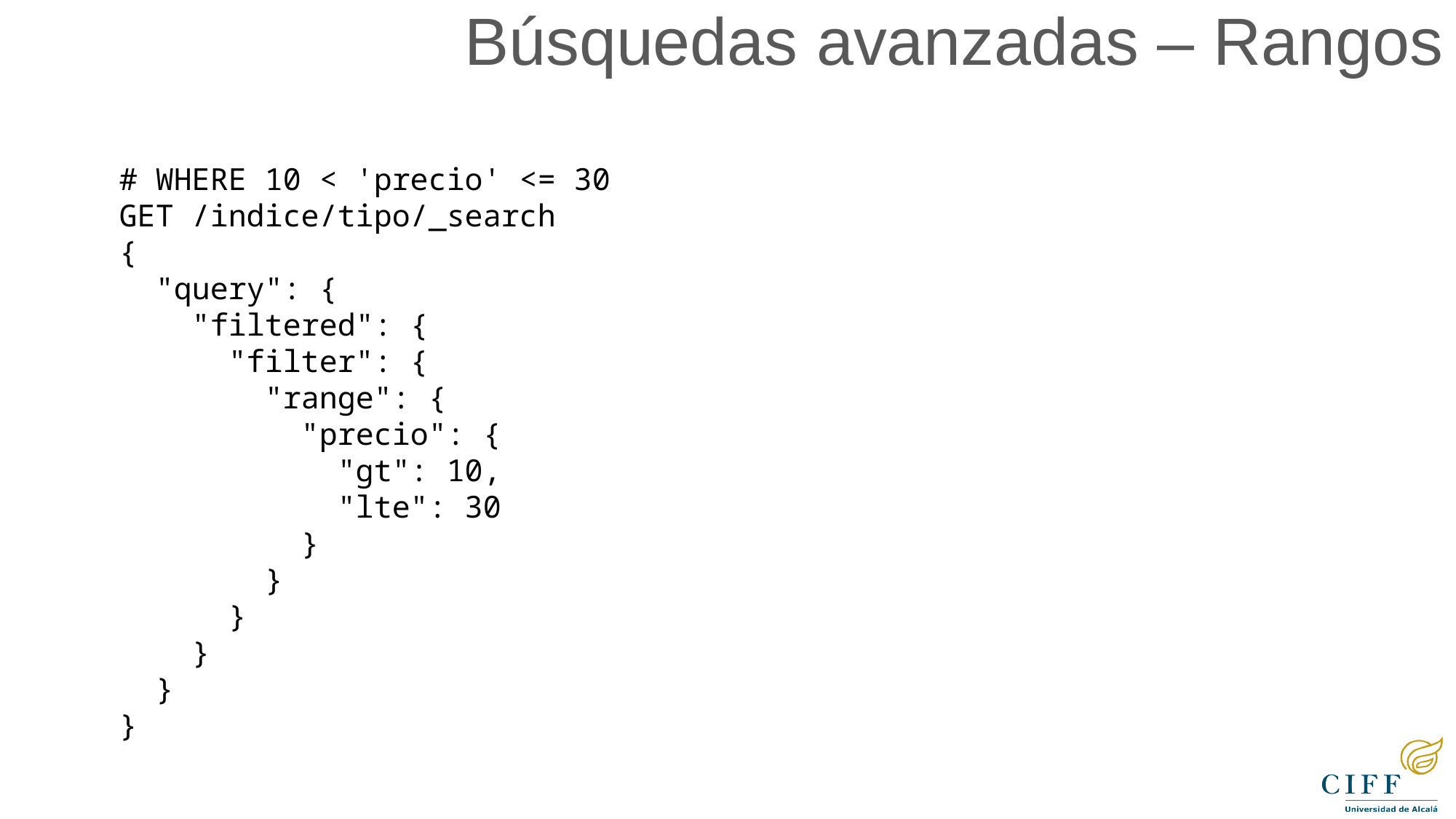

Búsquedas avanzadas – Rangos
# WHERE 10 < 'precio' <= 30
GET /indice/tipo/_search
{
  "query": {
    "filtered": {
      "filter": {
        "range": {
          "precio": {
            "gt": 10,
            "lte": 30
          }
        }
      }
    }
  }
}